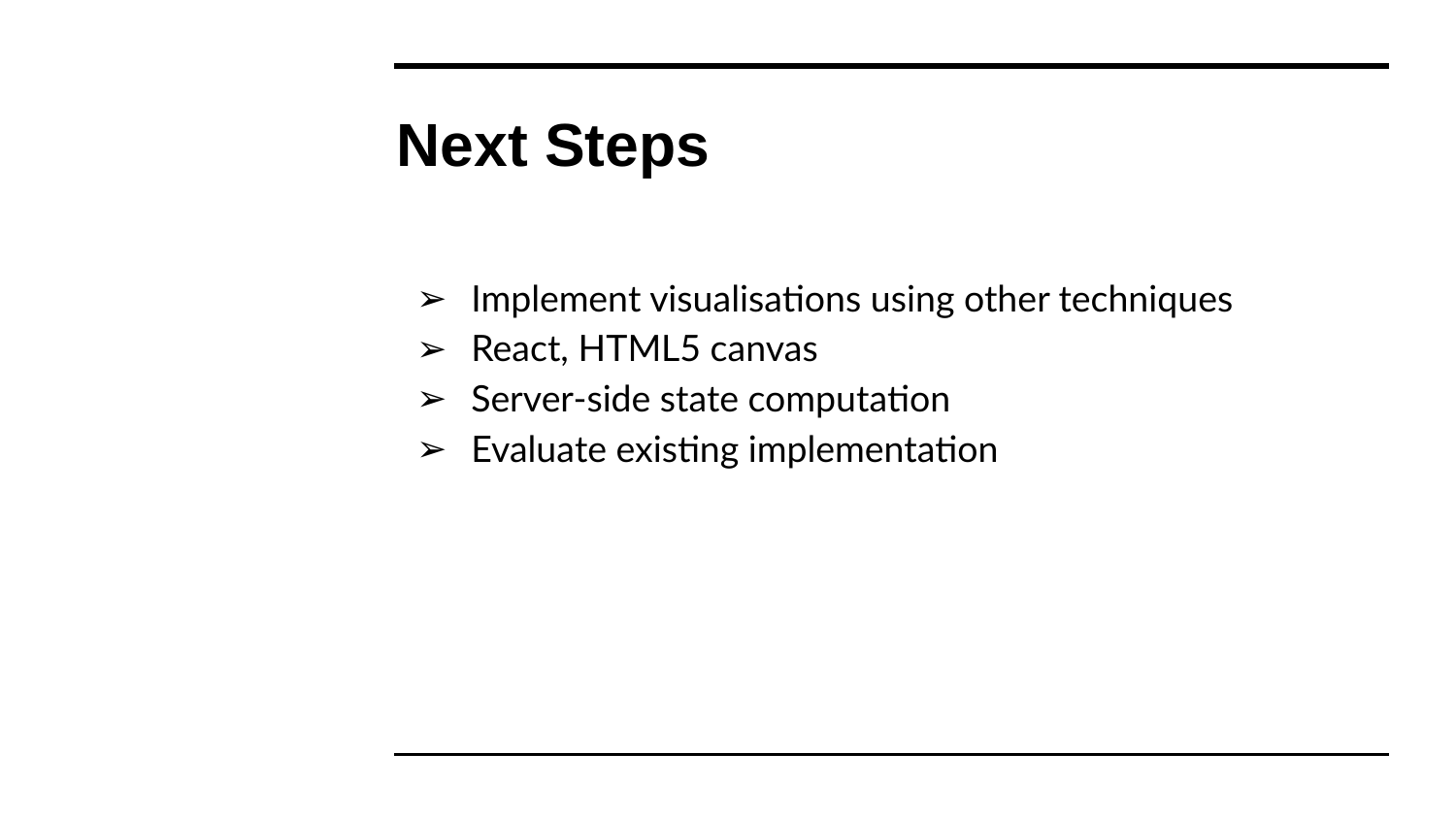

# Next Steps
Implement visualisations using other techniques
React, HTML5 canvas
Server-side state computation
Evaluate existing implementation